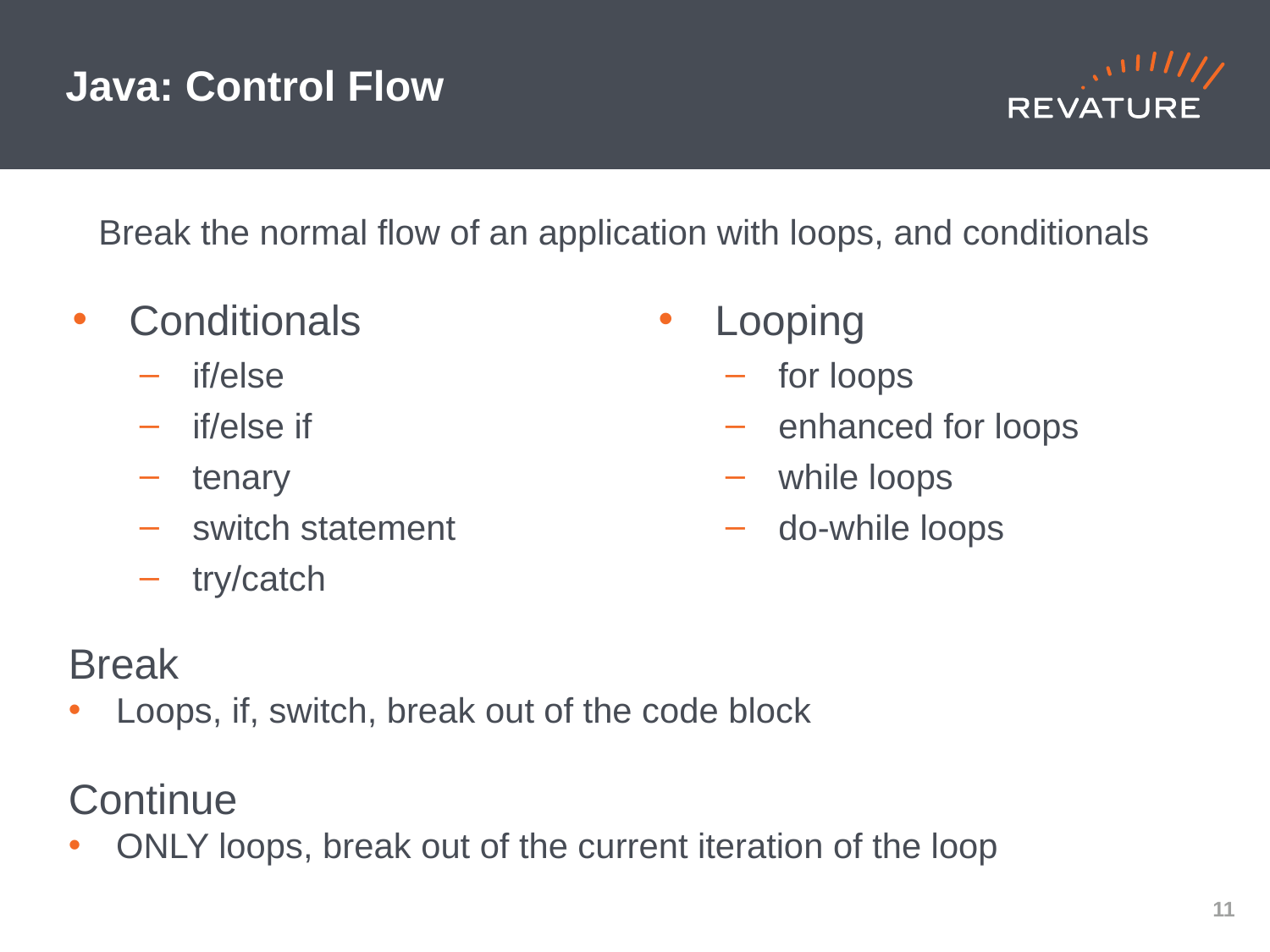

# Java: Control Flow
Break the normal flow of an application with loops, and conditionals
Conditionals
if/else
if/else if
tenary
switch statement
try/catch
Looping
for loops
enhanced for loops
while loops
do-while loops
Break
Loops, if, switch, break out of the code block

Continue
ONLY loops, break out of the current iteration of the loop
11